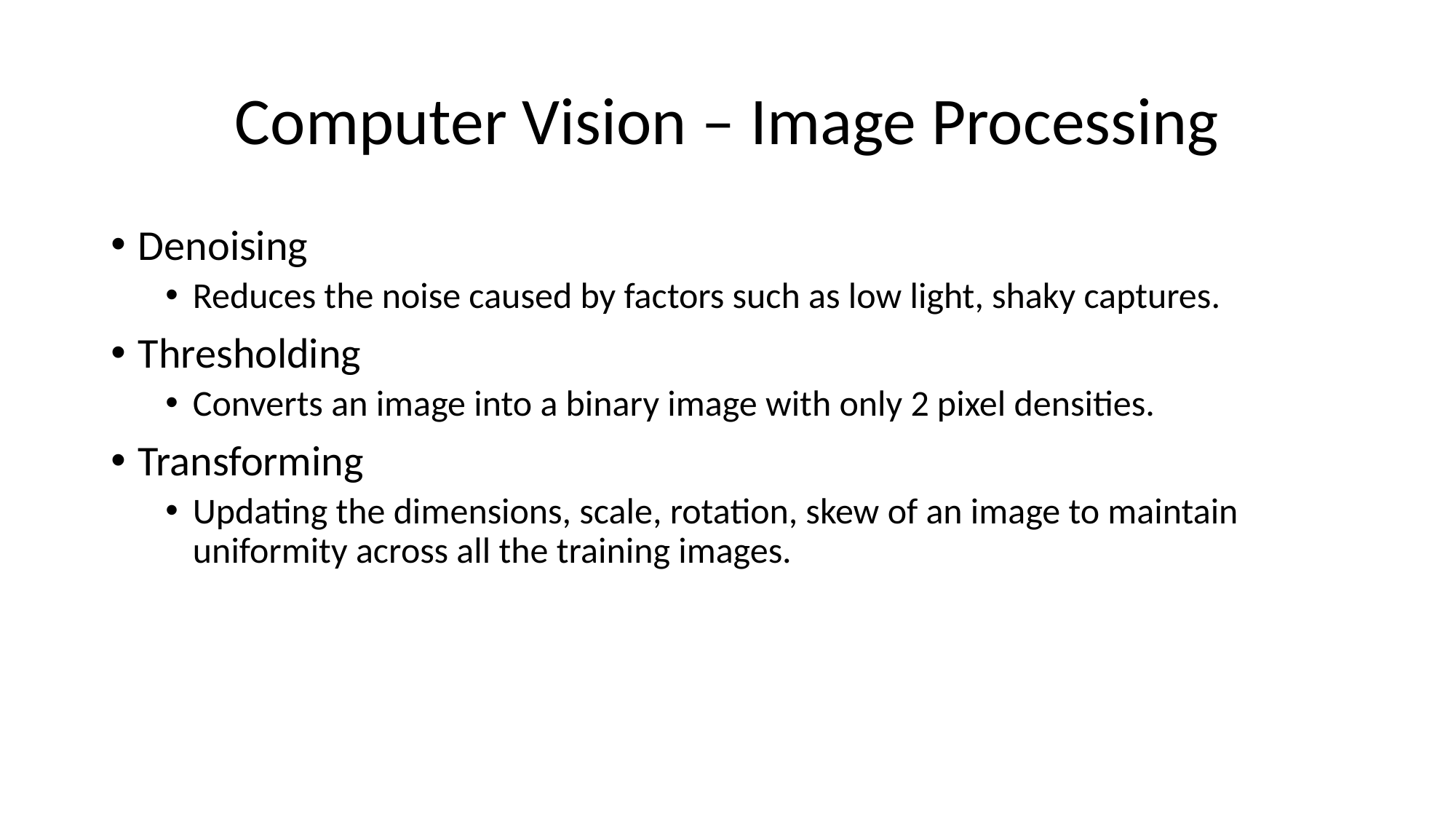

# Computer Vision – Image Processing
Denoising
Reduces the noise caused by factors such as low light, shaky captures.
Thresholding
Converts an image into a binary image with only 2 pixel densities.
Transforming
Updating the dimensions, scale, rotation, skew of an image to maintain uniformity across all the training images.